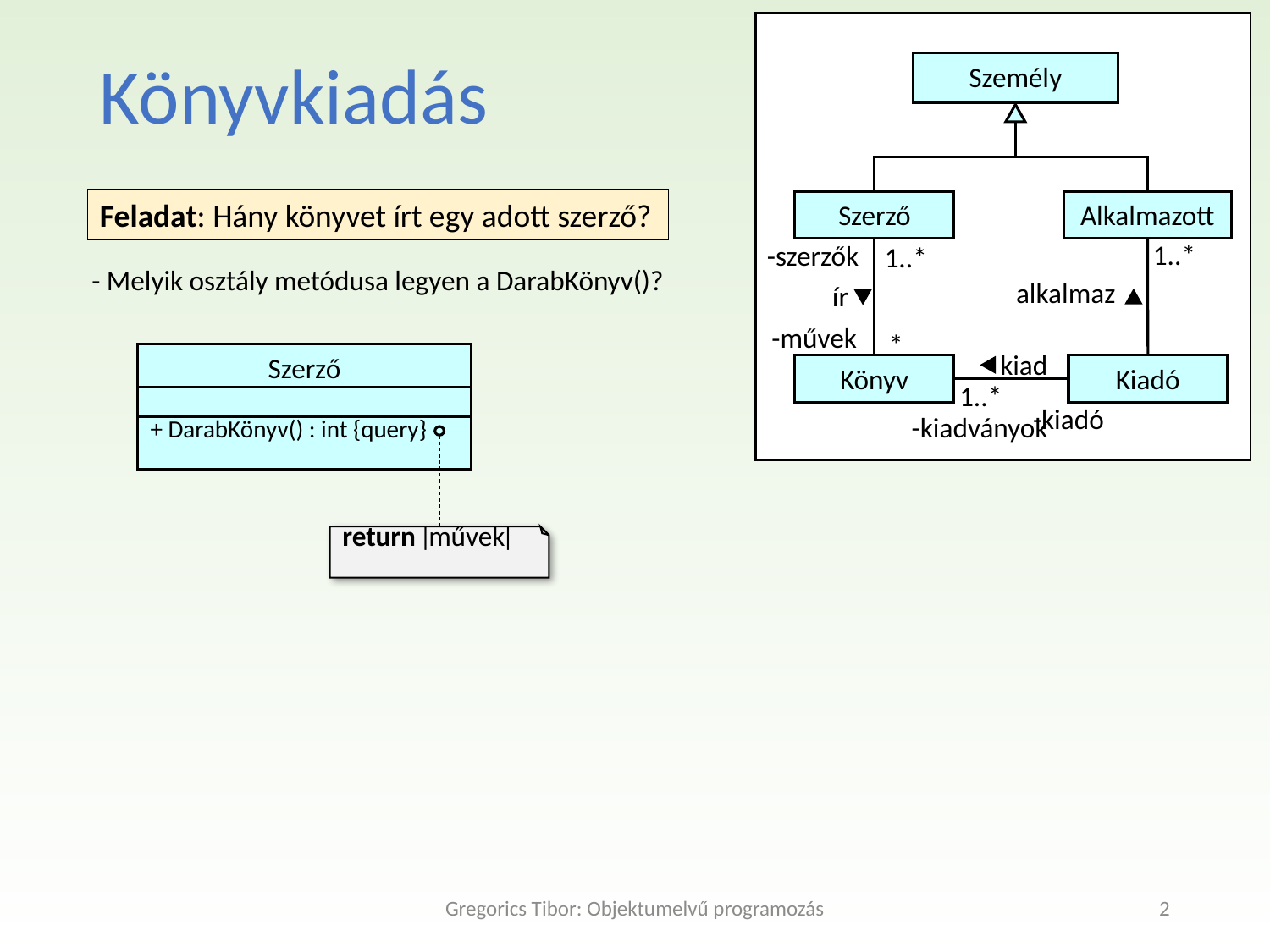

Könyvkiadás
Személy

Feladat: Hány könyvet írt egy adott szerző?
Szerző
Alkalmazott

1..*
-szerzők
1..*
- Melyik osztály metódusa legyen a DarabKönyv()?
alkalmaz
ír

-művek
*
kiad
Szerző

+ DarabKönyv() : int {query}
Könyv
Kiadó

1..*

-kiadó
-kiadványok

return ∣művek∣
Gregorics Tibor: Objektumelvű programozás
2